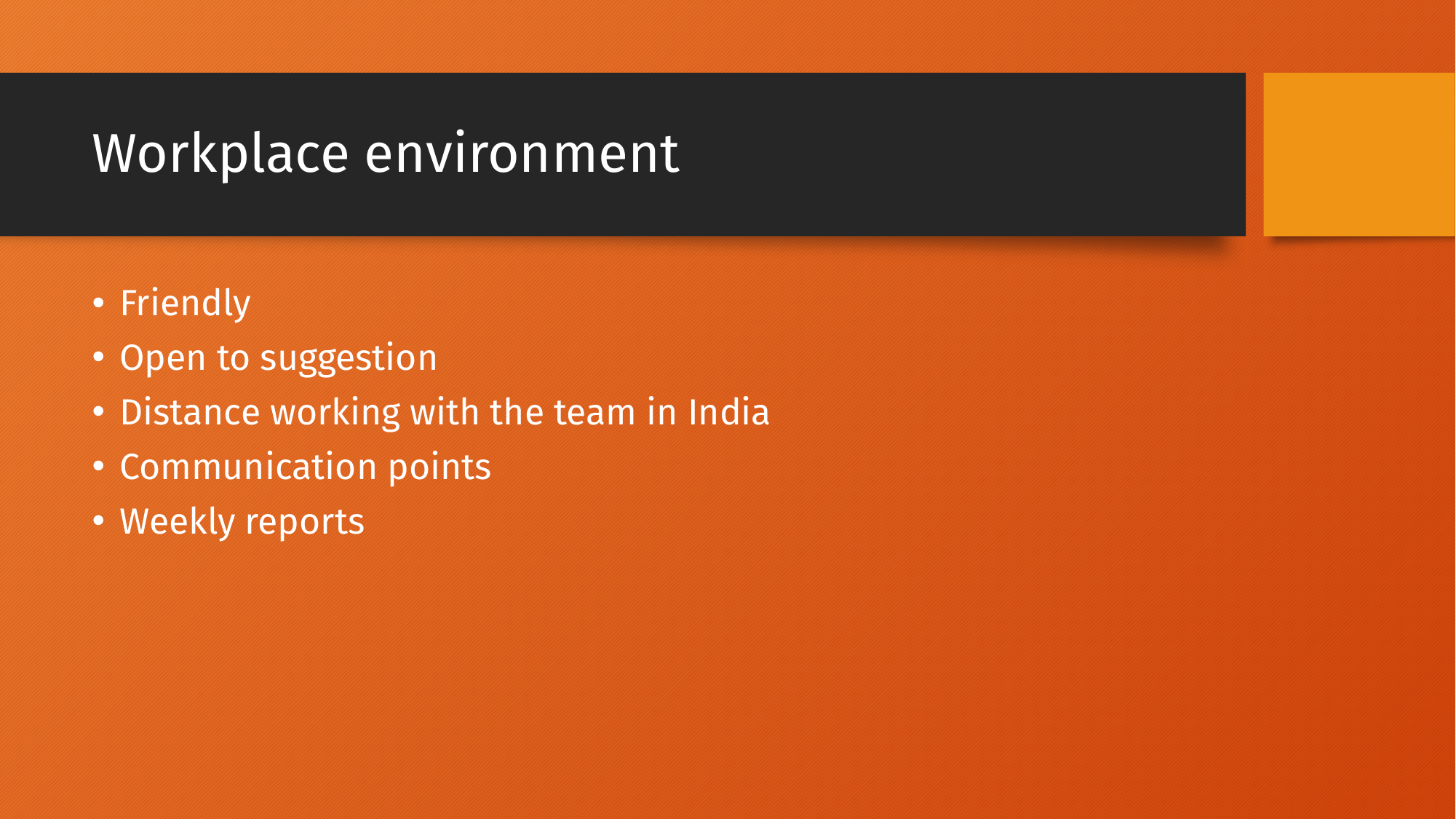

# Workplace environment
Friendly
Open to suggestion
Distance working with the team in India
Communication points
Weekly reports